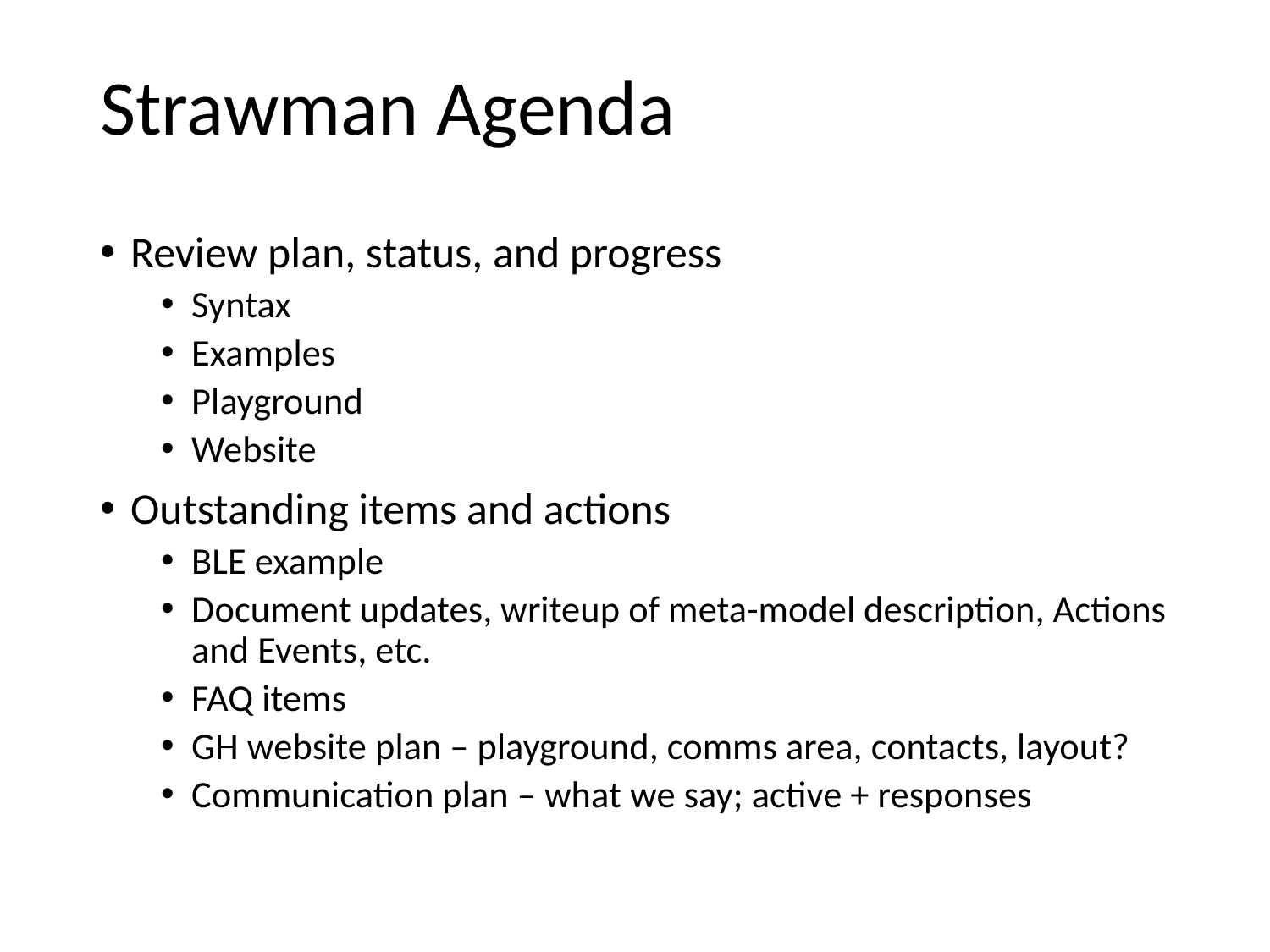

# Strawman Agenda
Review plan, status, and progress
Syntax
Examples
Playground
Website
Outstanding items and actions
BLE example
Document updates, writeup of meta-model description, Actions and Events, etc.
FAQ items
GH website plan – playground, comms area, contacts, layout?
Communication plan – what we say; active + responses